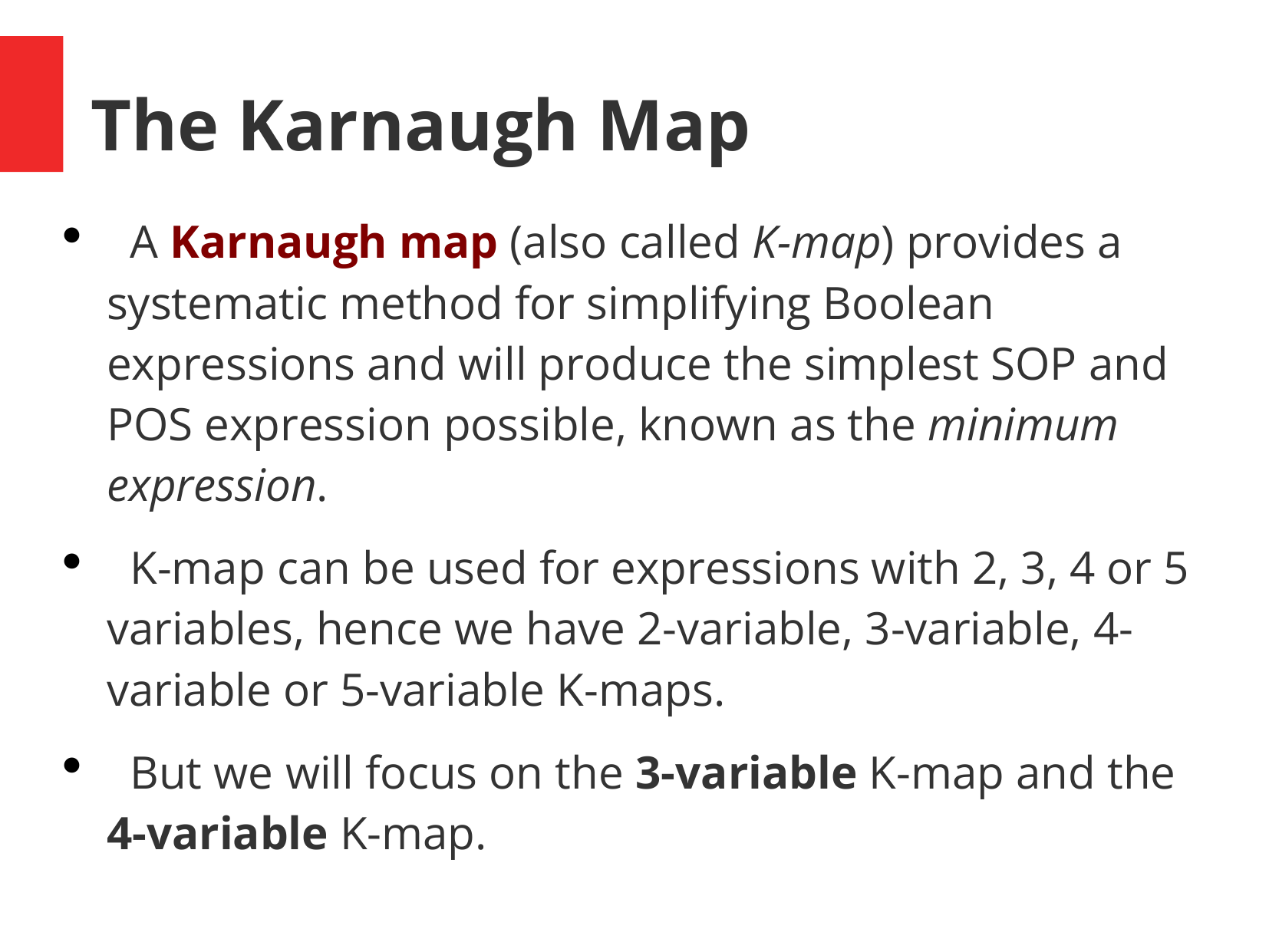

# The Karnaugh Map
  A Karnaugh map (also called K-map) provides a systematic method for simplifying Boolean expressions and will produce the simplest SOP and POS expression possible, known as the minimum expression.
  K-map can be used for expressions with 2, 3, 4 or 5 variables, hence we have 2-variable, 3-variable, 4-variable or 5-variable K-maps.
  But we will focus on the 3-variable K-map and the 4-variable K-map.